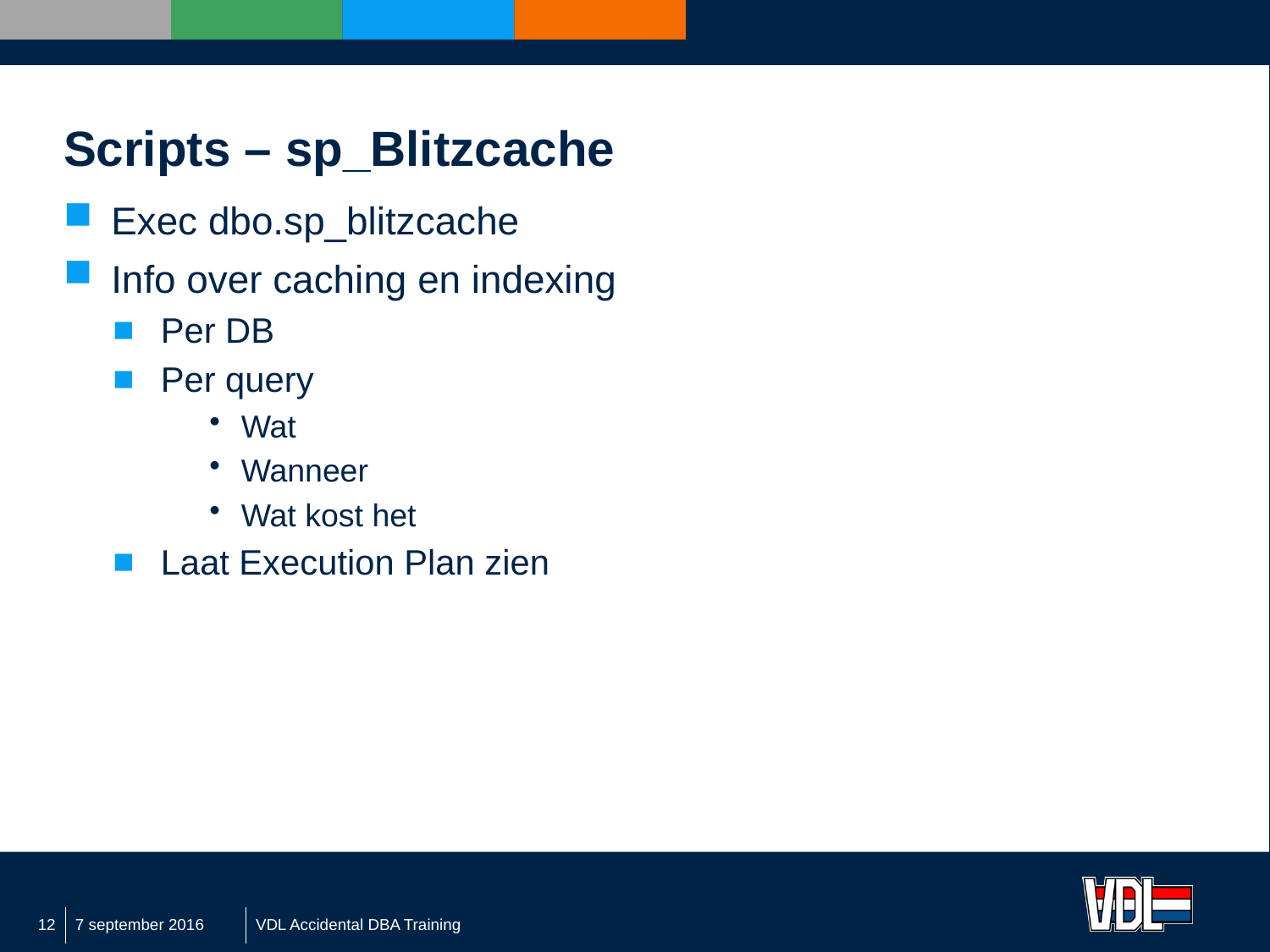

# Scripts – sp_Blitzcache
Exec dbo.sp_blitzcache
Info over caching en indexing
Per DB
Per query
Wat
Wanneer
Wat kost het
Laat Execution Plan zien
12
7 september 2016
VDL Accidental DBA Training